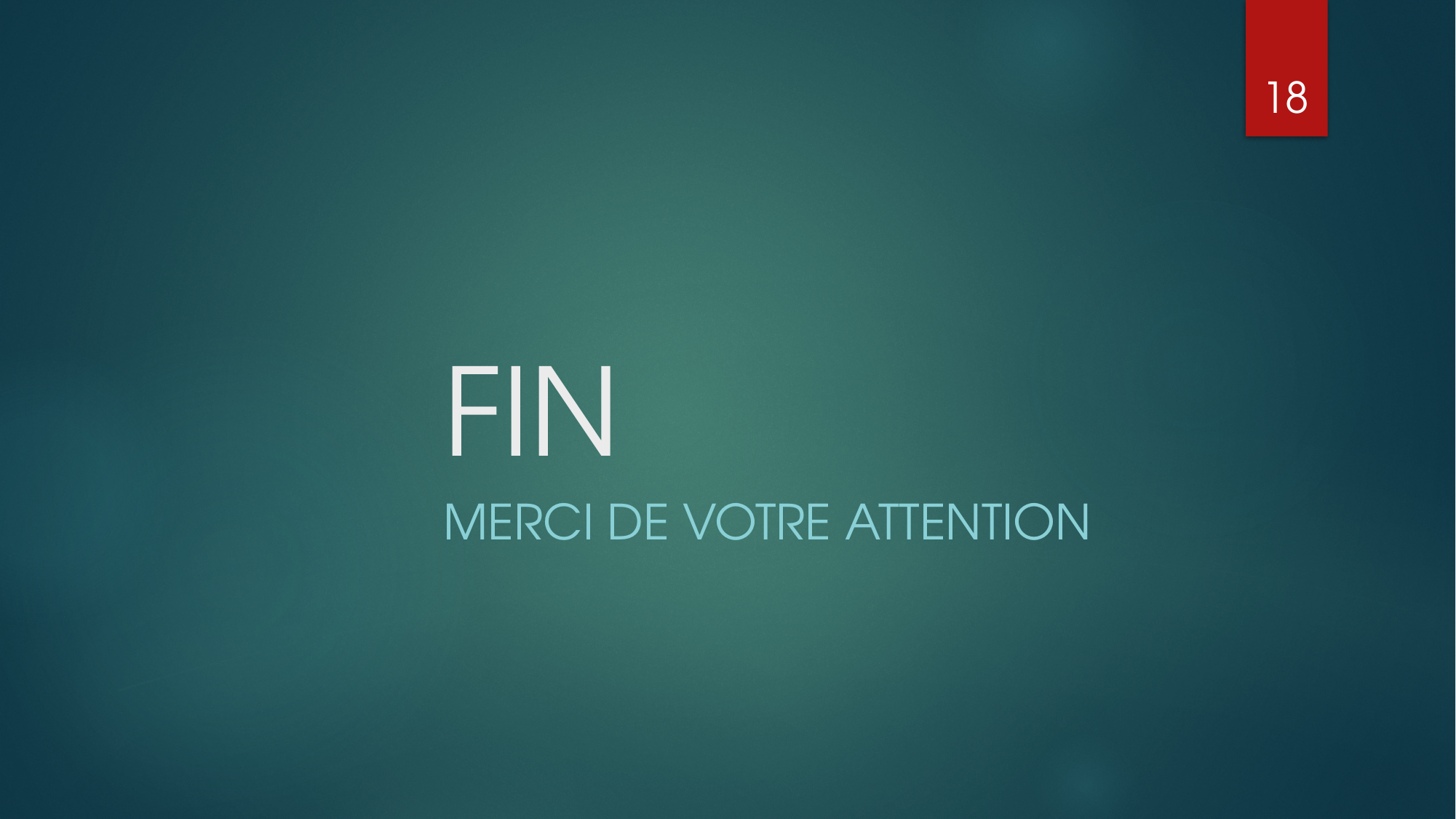

18
# FIN
Merci de votre attention